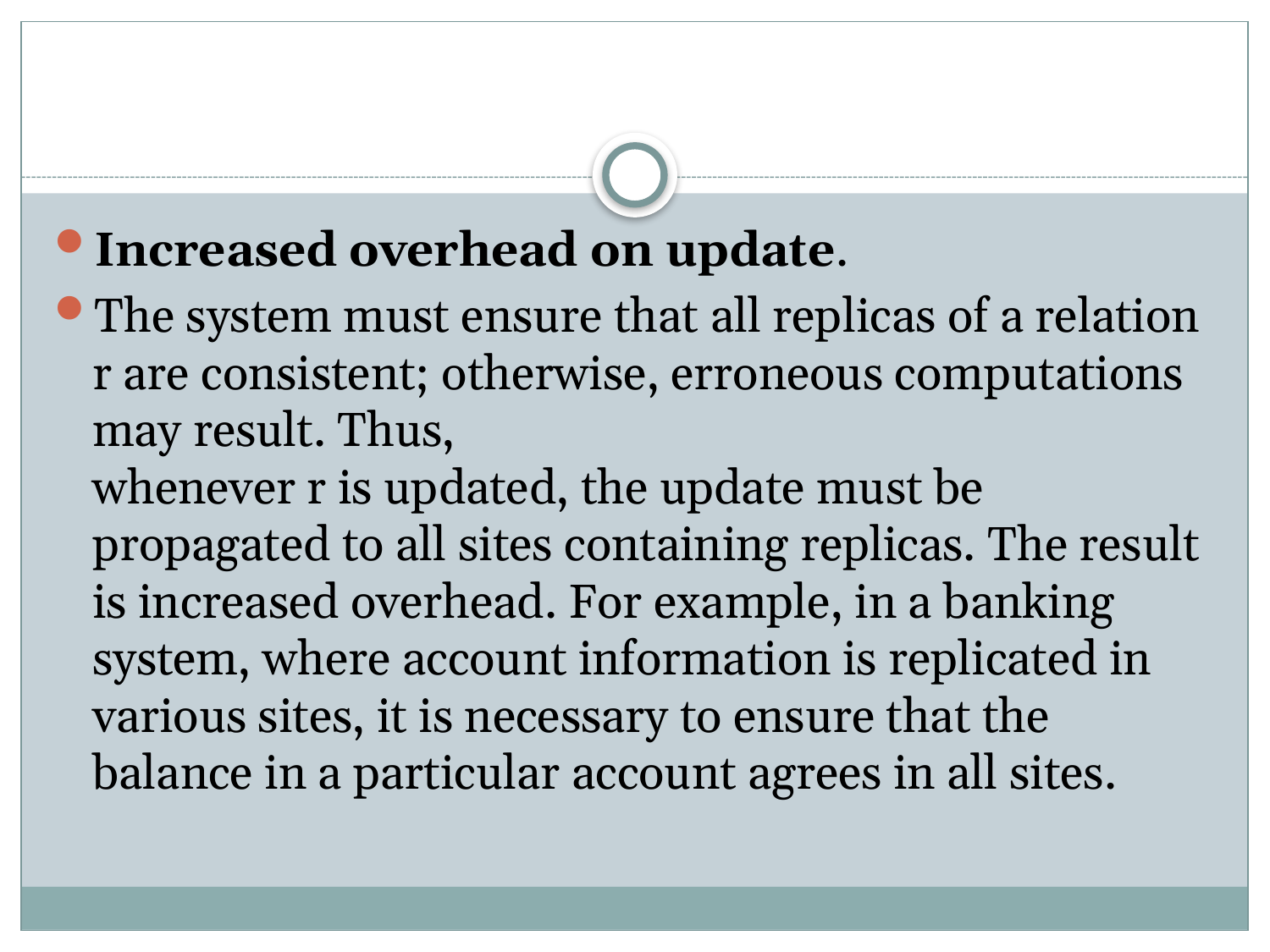

#
Increased overhead on update.
The system must ensure that all replicas of a relation r are consistent; otherwise, erroneous computations may result. Thus,
whenever r is updated, the update must be propagated to all sites containing replicas. The result is increased overhead. For example, in a banking system, where account information is replicated in various sites, it is necessary to ensure that the balance in a particular account agrees in all sites.